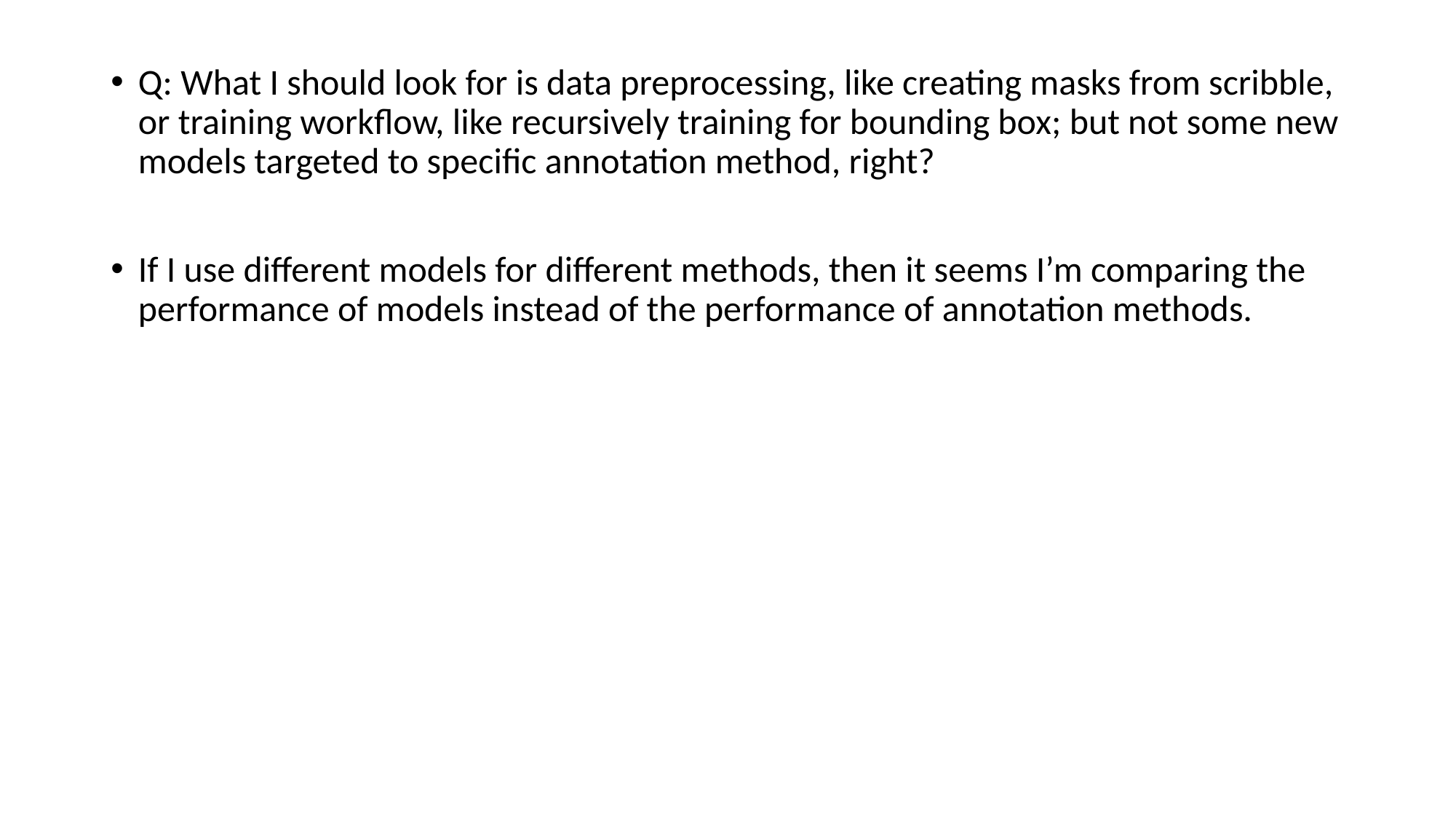

Q: What I should look for is data preprocessing, like creating masks from scribble, or training workflow, like recursively training for bounding box; but not some new models targeted to specific annotation method, right?

If I use different models for different methods, then it seems I’m comparing the performance of models instead of the performance of annotation methods.